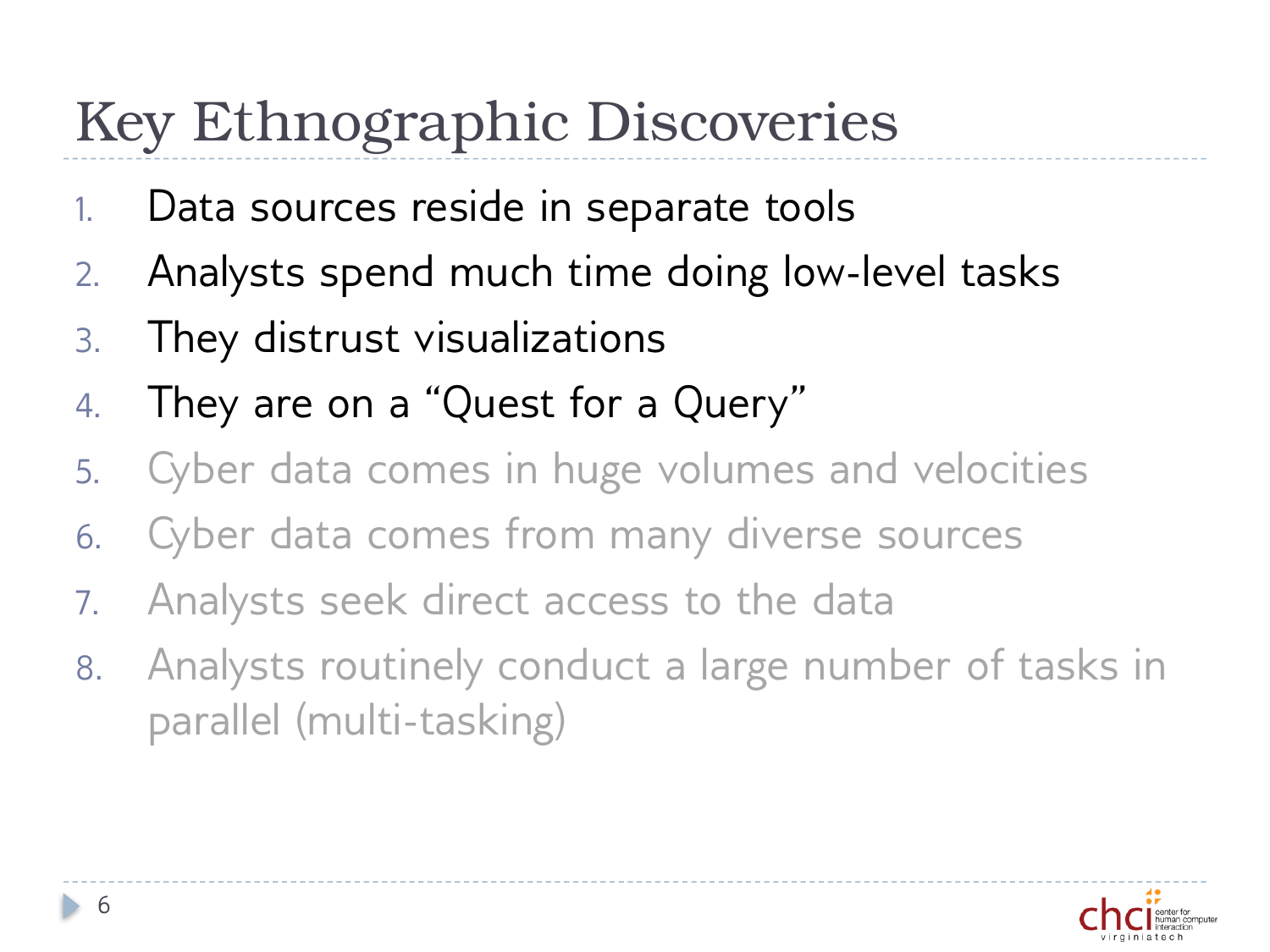

# Key Ethnographic Discoveries
Data sources reside in separate tools
Analysts spend much time doing low-level tasks
They distrust visualizations
They are on a “Quest for a Query”
Cyber data comes in huge volumes and velocities
Cyber data comes from many diverse sources
Analysts seek direct access to the data
Analysts routinely conduct a large number of tasks in parallel (multi-tasking)

6